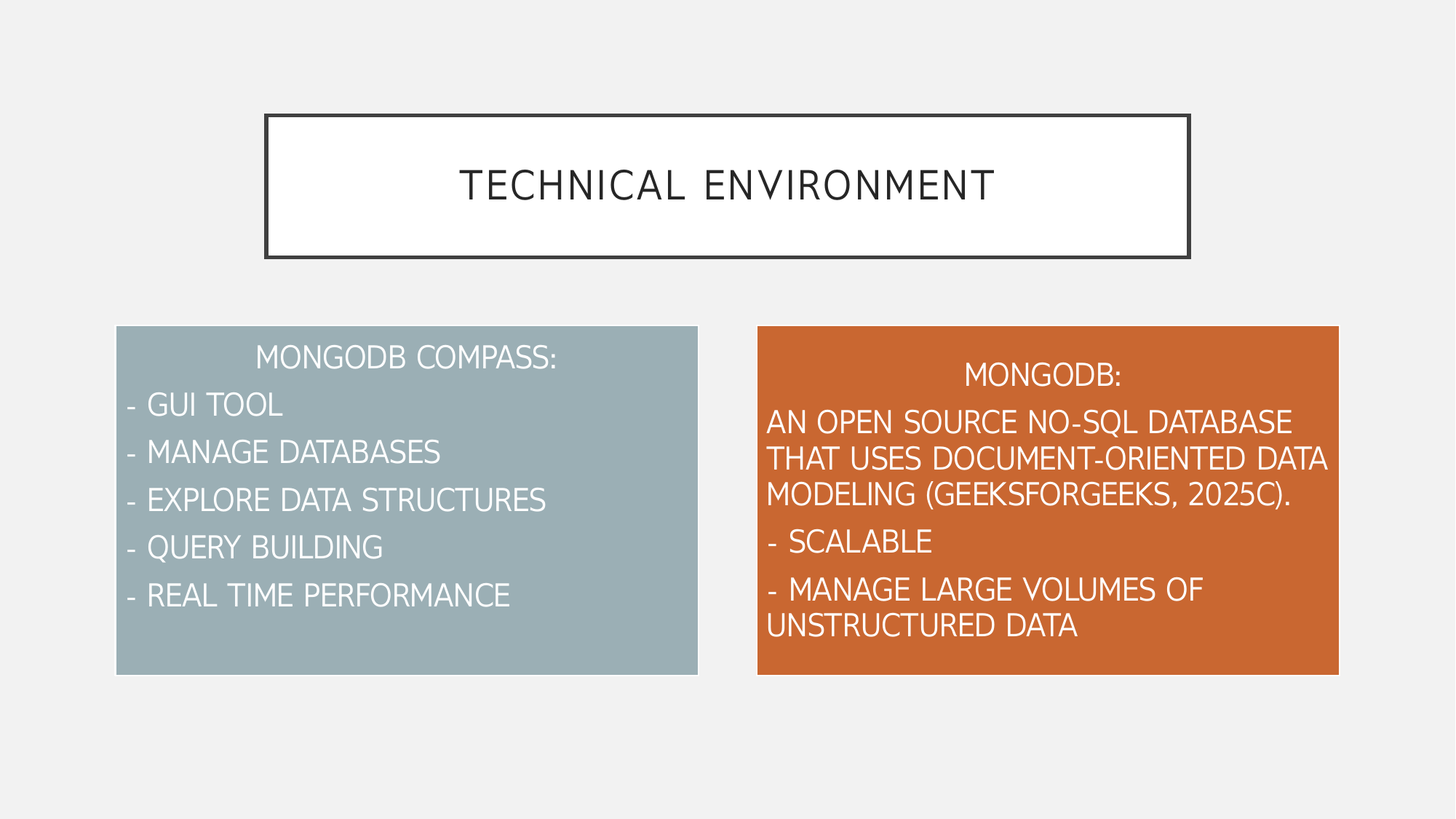

# Technical Environment
MongoDB Compass:
- GUI tool
- Manage databases
- Explore data structures
- Query building
- Real time performance

MongoDB:
An open source no-sql database that uses document-oriented data modeling (Geeksforgeeks, 2025c).
- Scalable
- Manage large volumes of unstructured data